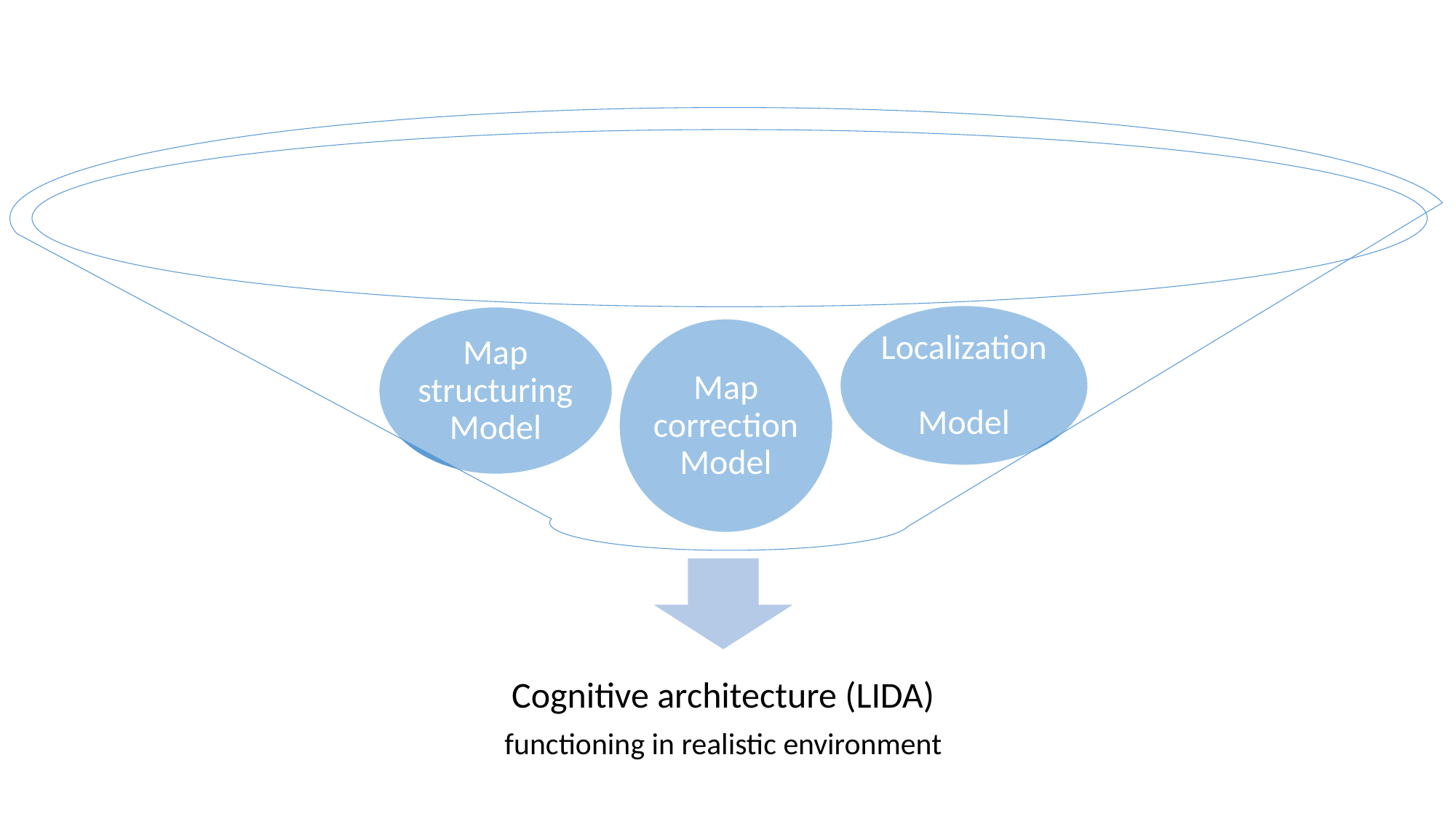

Cognitive architecture (LIDA)
functioning in realistic environment
Map correction Model
Map structuring
Model
Localization
Model